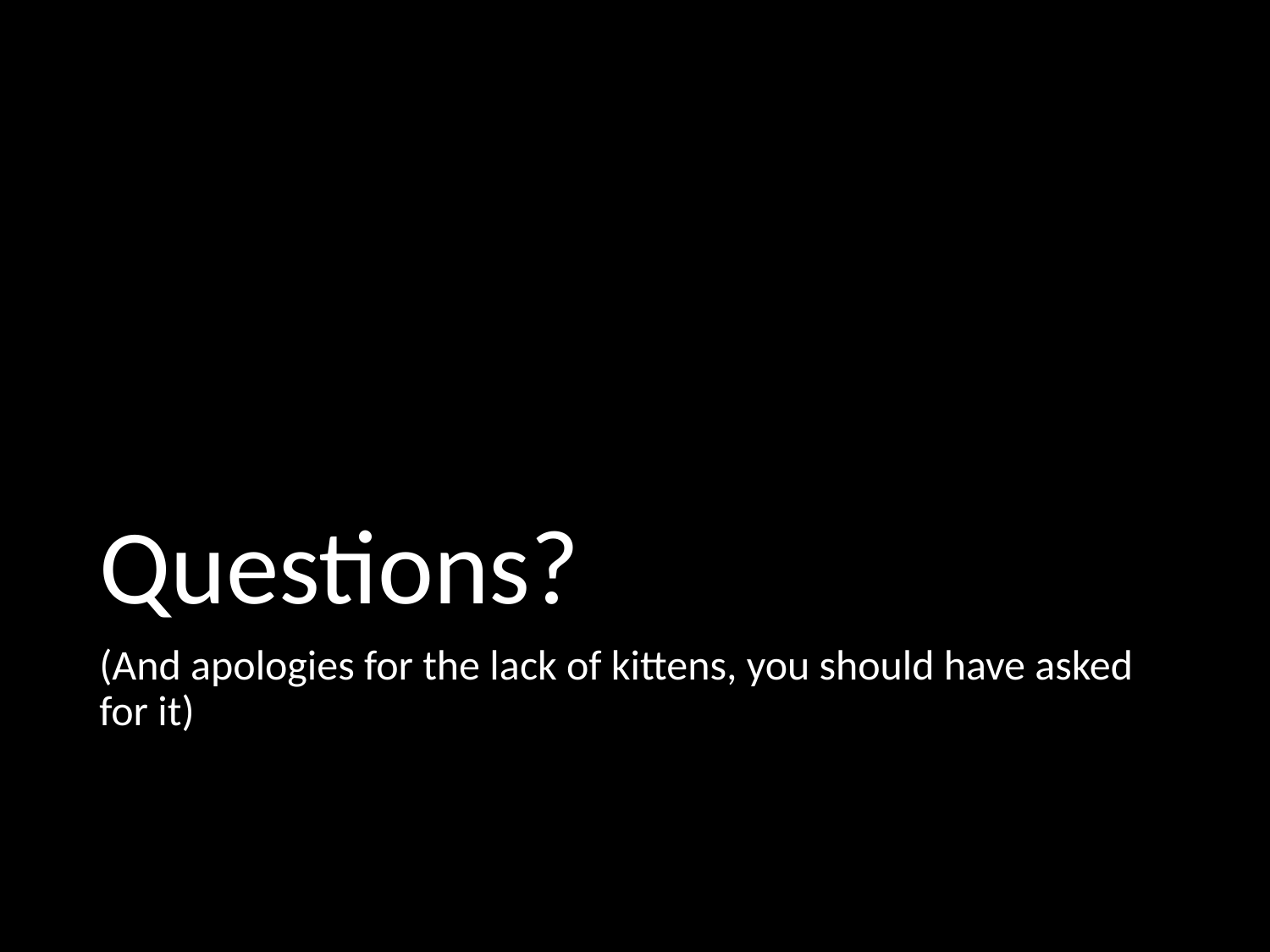

# Questions?
(And apologies for the lack of kittens, you should have asked for it)